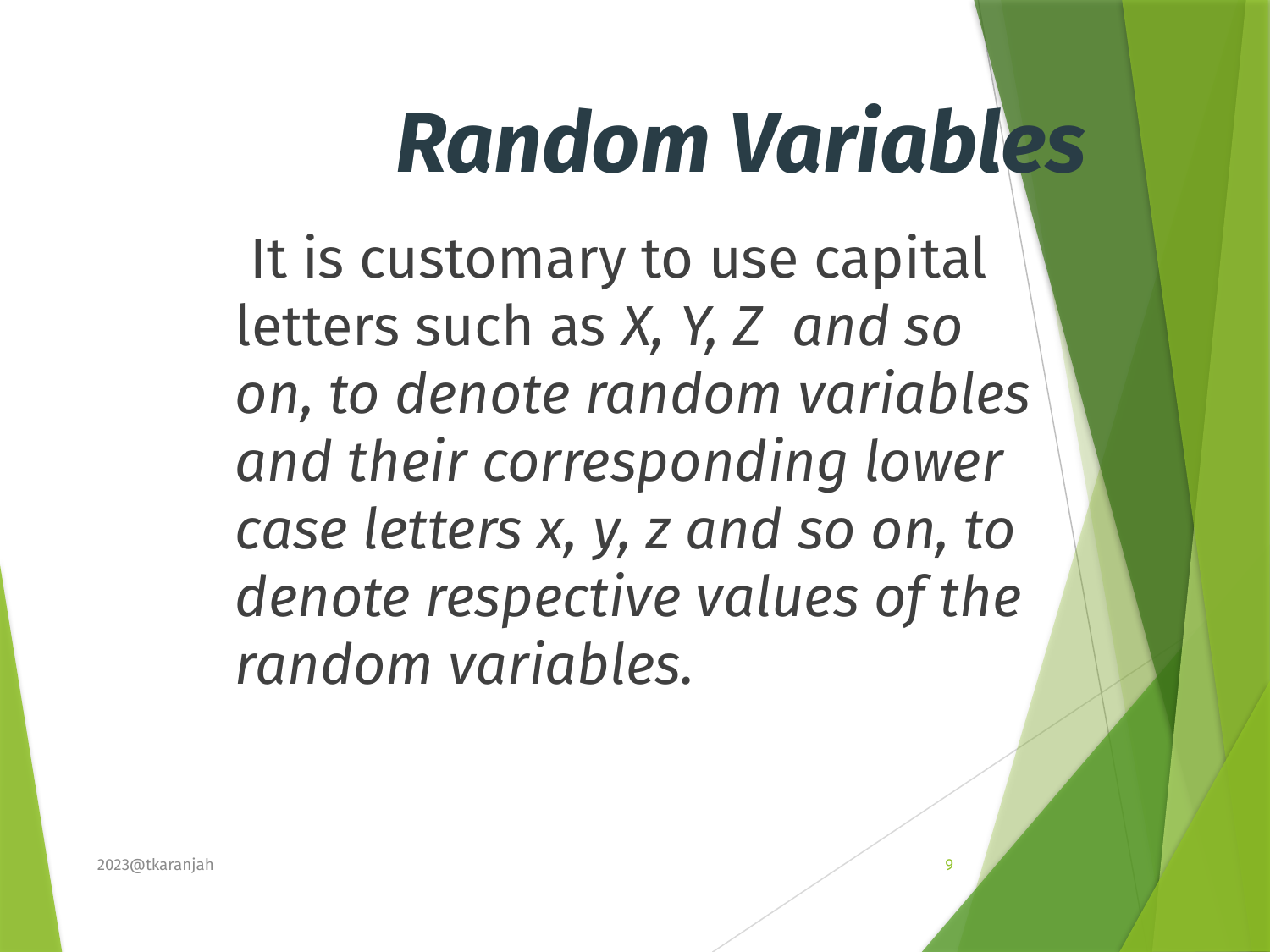

Random Variables
	 It is customary to use capital letters such as X, Y, Z  and so on, to denote random variables and their corresponding lower case letters x, y, z and so on, to denote respective values of the random variables.

2023@tkaranjah
9